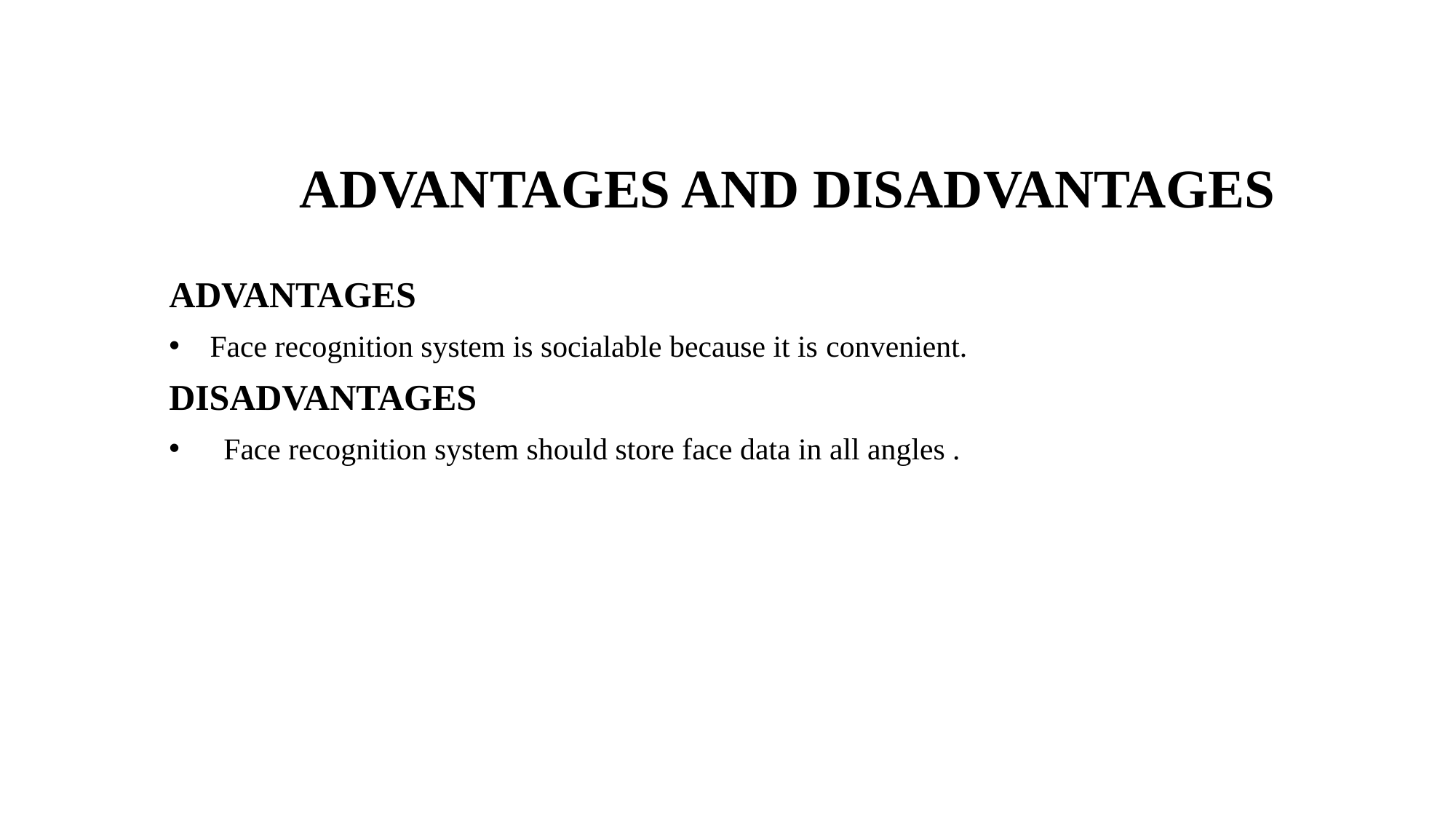

# ADVANTAGES AND DISADVANTAGES
ADVANTAGES
Face recognition system is socialable because it is convenient.
DISADVANTAGES
Face recognition system should store face data in all angles .